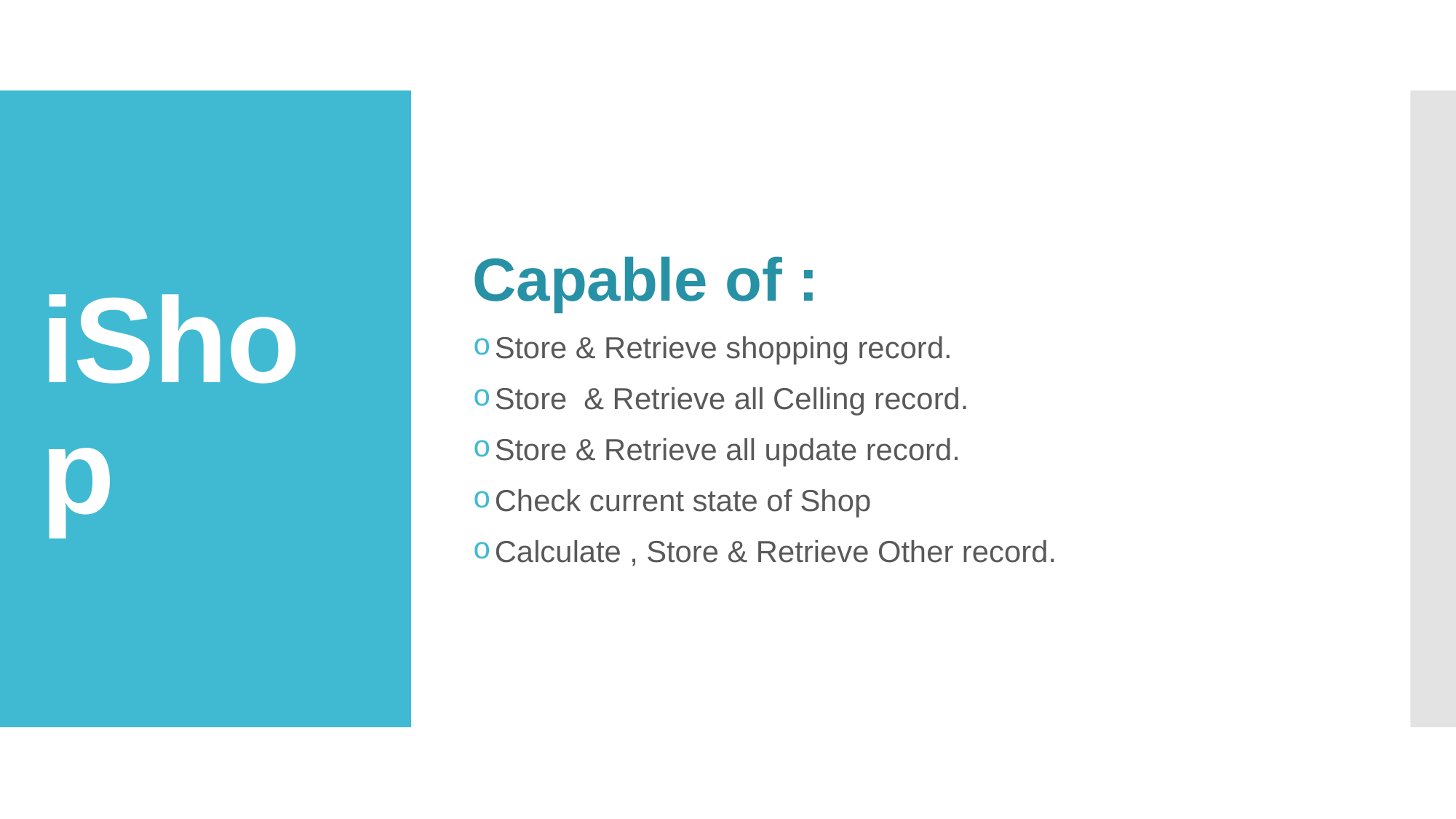

Capable of :
Store & Retrieve shopping record.
Store  & Retrieve all Celling record.
Store & Retrieve all update record.
Check current state of Shop
Calculate , Store & Retrieve Other record.
# iShop